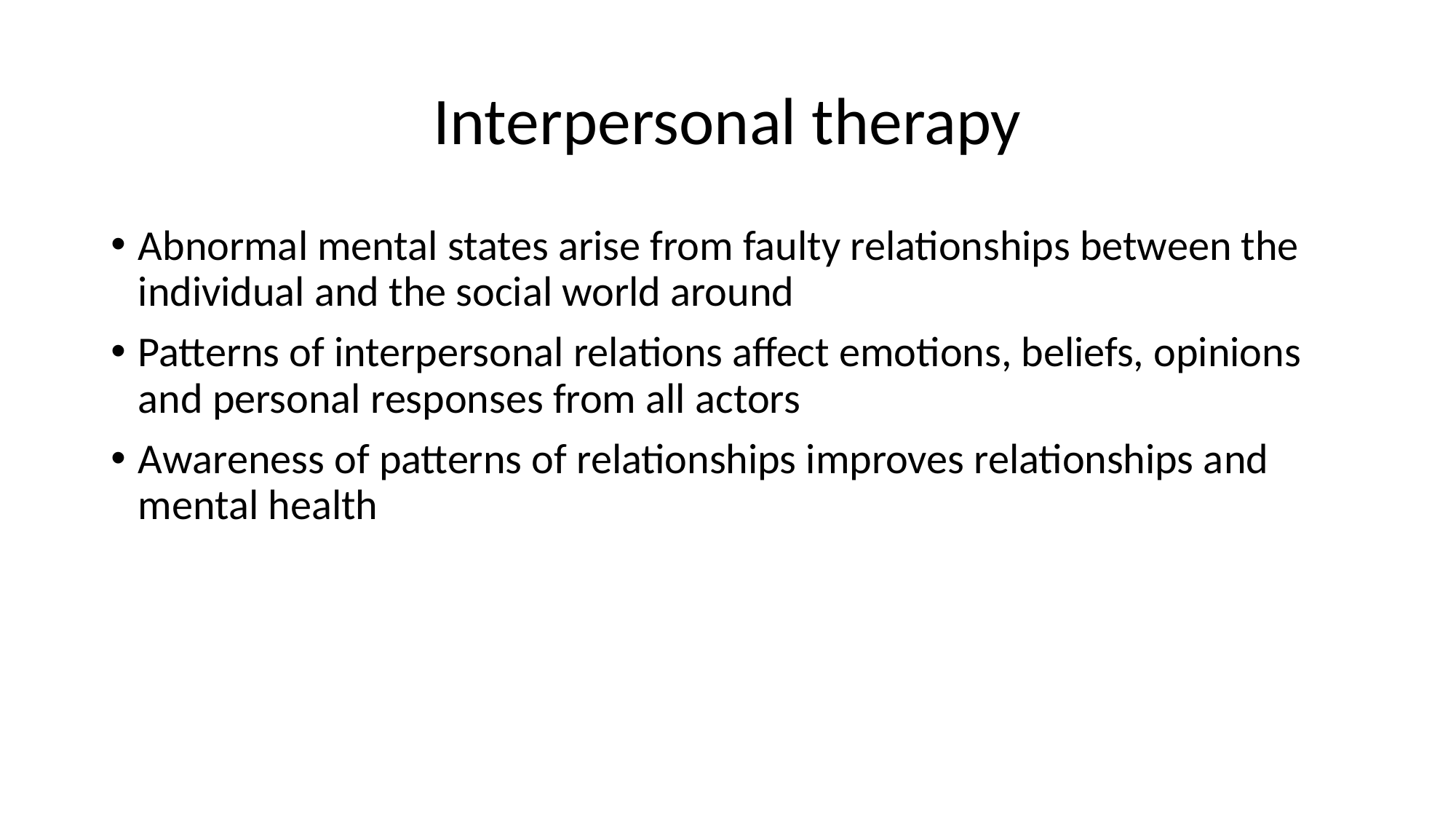

# Interpersonal therapy
Abnormal mental states arise from faulty relationships between the individual and the social world around
Patterns of interpersonal relations affect emotions, beliefs, opinions and personal responses from all actors
Awareness of patterns of relationships improves relationships and mental health